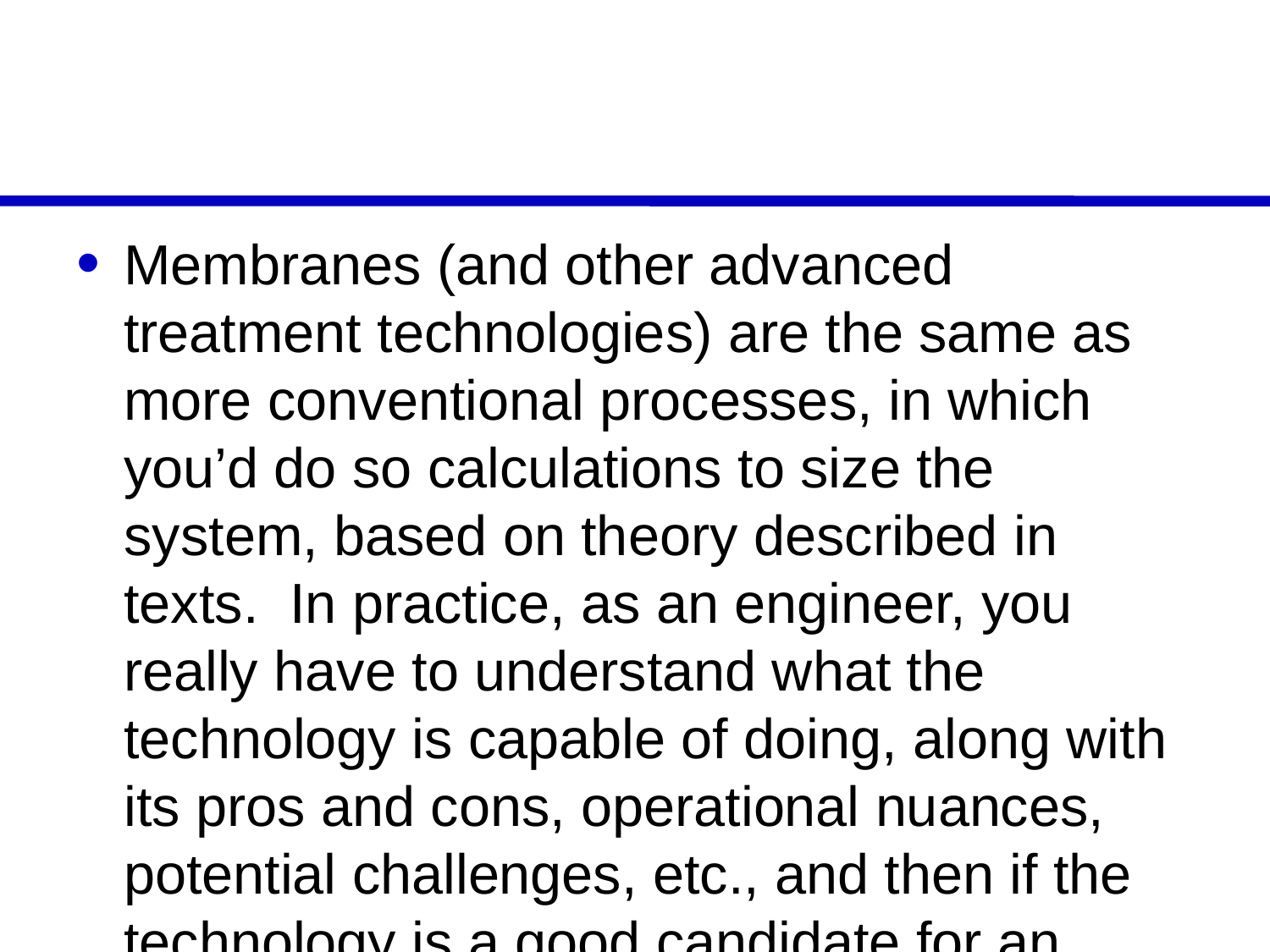

#
Membranes (and other advanced treatment technologies) are the same as more conventional processes, in which you’d do so calculations to size the system, based on theory described in texts.  In practice, as an engineer, you really have to understand what the technology is capable of doing, along with its pros and cons, operational nuances, potential challenges, etc., and then if the technology is a good candidate for an application, you’d rely on the vendor to size the system.  Alternatively, if possible within budget and scheduling constraints, you might also conduct a pilot test, which would give the engineer more direct information to specify design criteria.  (Just to clarify – this is MF/UF; the paradigm is a bit different than NF/RO.)

There are some AWWA Manuals of Practice for both MF/UF and NF/RO, and those have some interesting information that might be of use.  Those are all prepared by volunteers (i.e., people like us who donate our time and expertise) in the profession, so they tend to be more practical than theoretical.